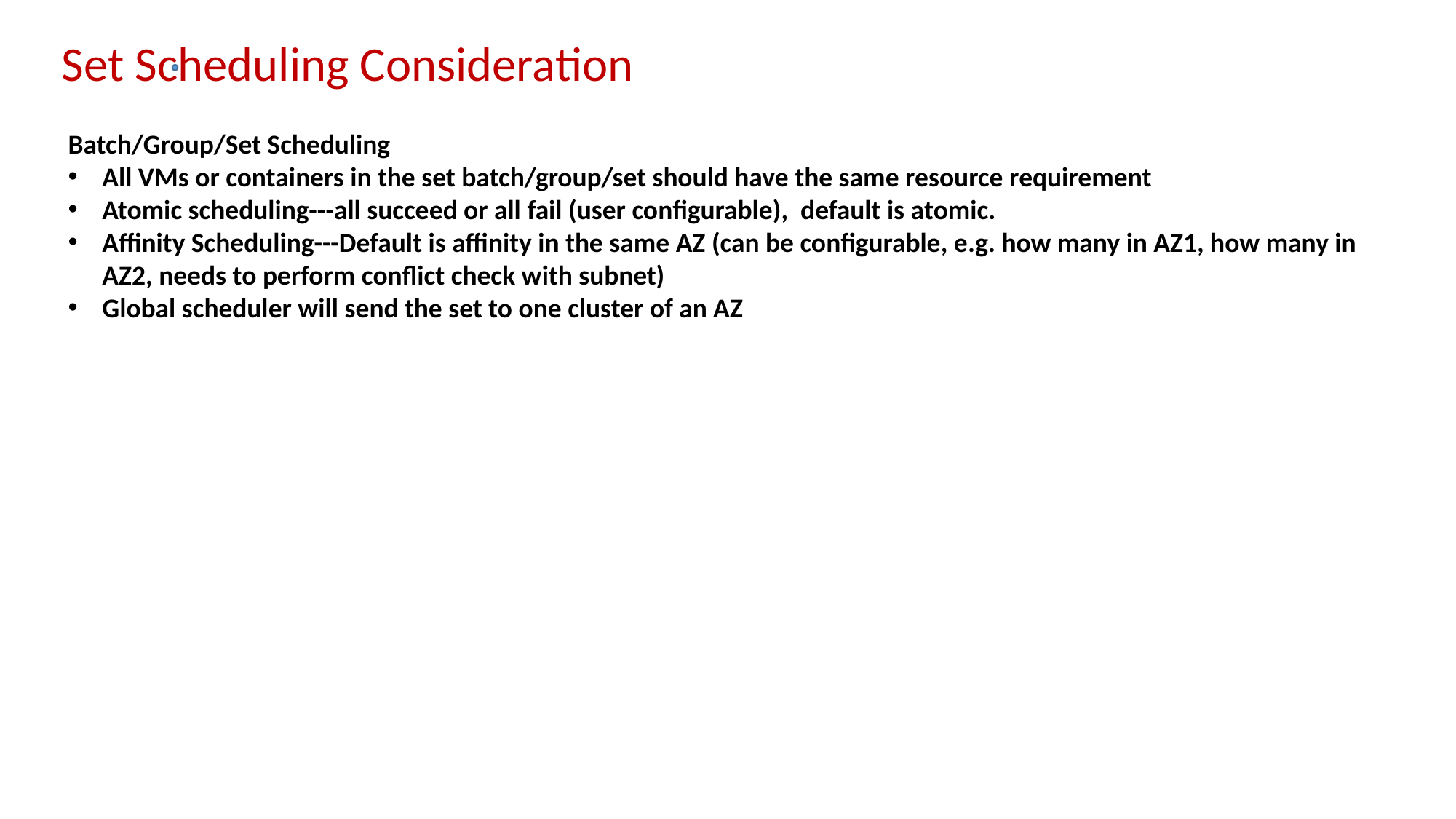

# Set Scheduling Consideration

Batch/Group/Set Scheduling
All VMs or containers in the set batch/group/set should have the same resource requirement
Atomic scheduling---all succeed or all fail (user configurable),  default is atomic.
Affinity Scheduling---Default is affinity in the same AZ (can be configurable, e.g. how many in AZ1, how many in AZ2, needs to perform conflict check with subnet)
Global scheduler will send the set to one cluster of an AZ